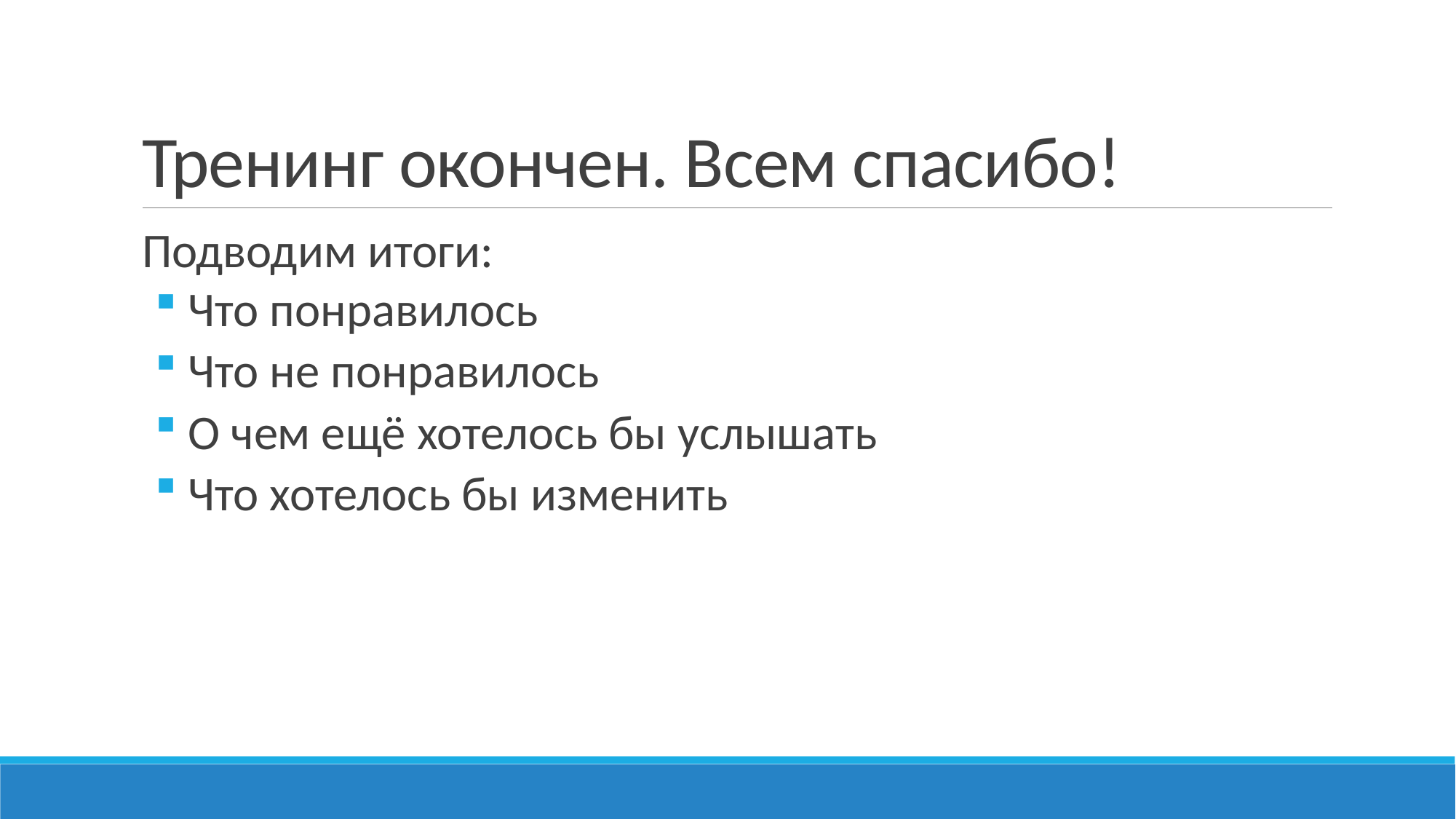

# Тренинг окончен. Всем спасибо!
Подводим итоги:
 Что понравилось
 Что не понравилось
 О чем ещё хотелось бы услышать
 Что хотелось бы изменить